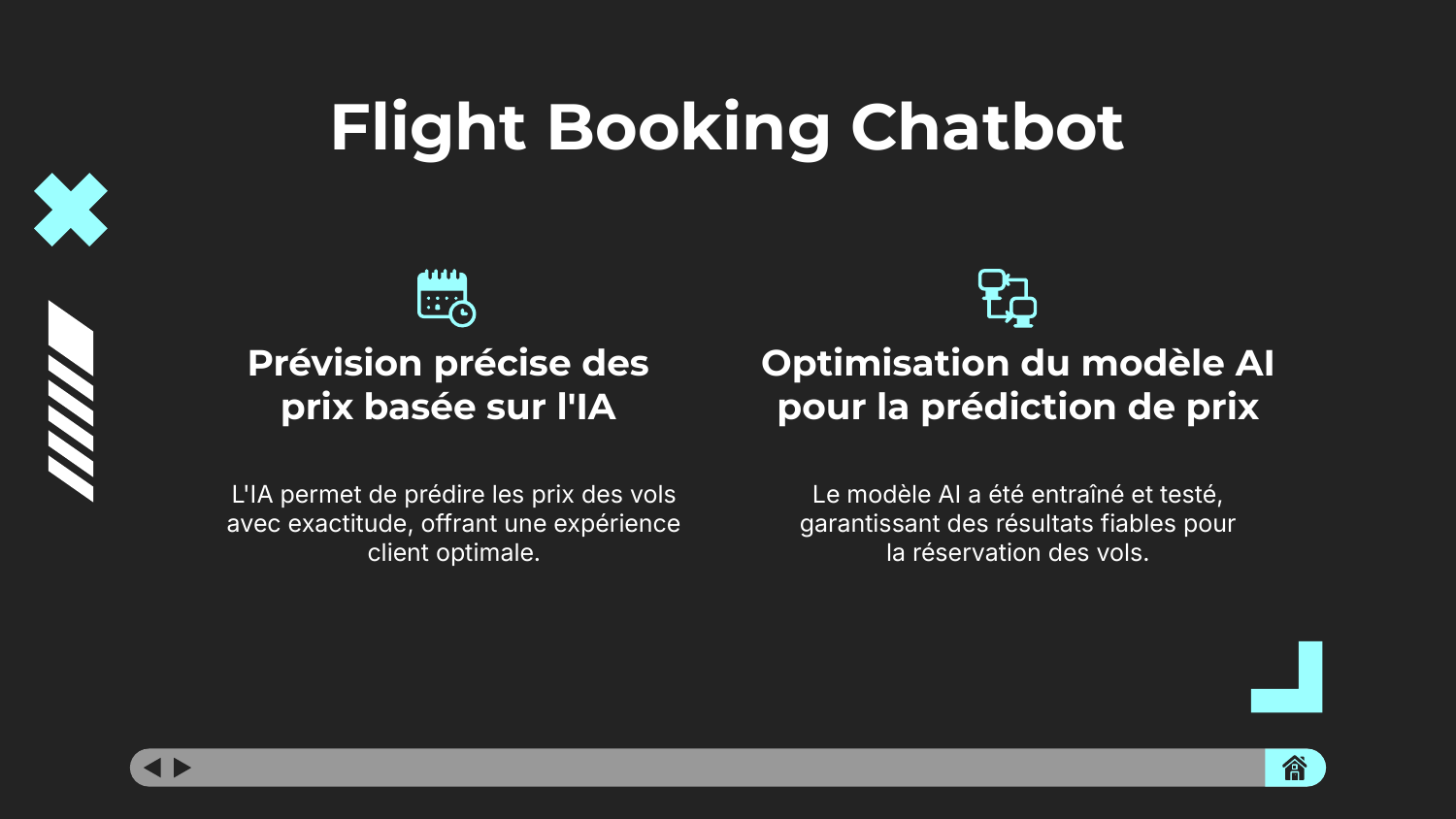

# Flight Booking Chatbot

Optimisation du modèle AI pour la prédiction de prix
Prévision précise des prix basée sur l'IA
L'IA permet de prédire les prix des vols avec exactitude, offrant une expérience client optimale.
Le modèle AI a été entraîné et testé, garantissant des résultats fiables pour la réservation des vols.